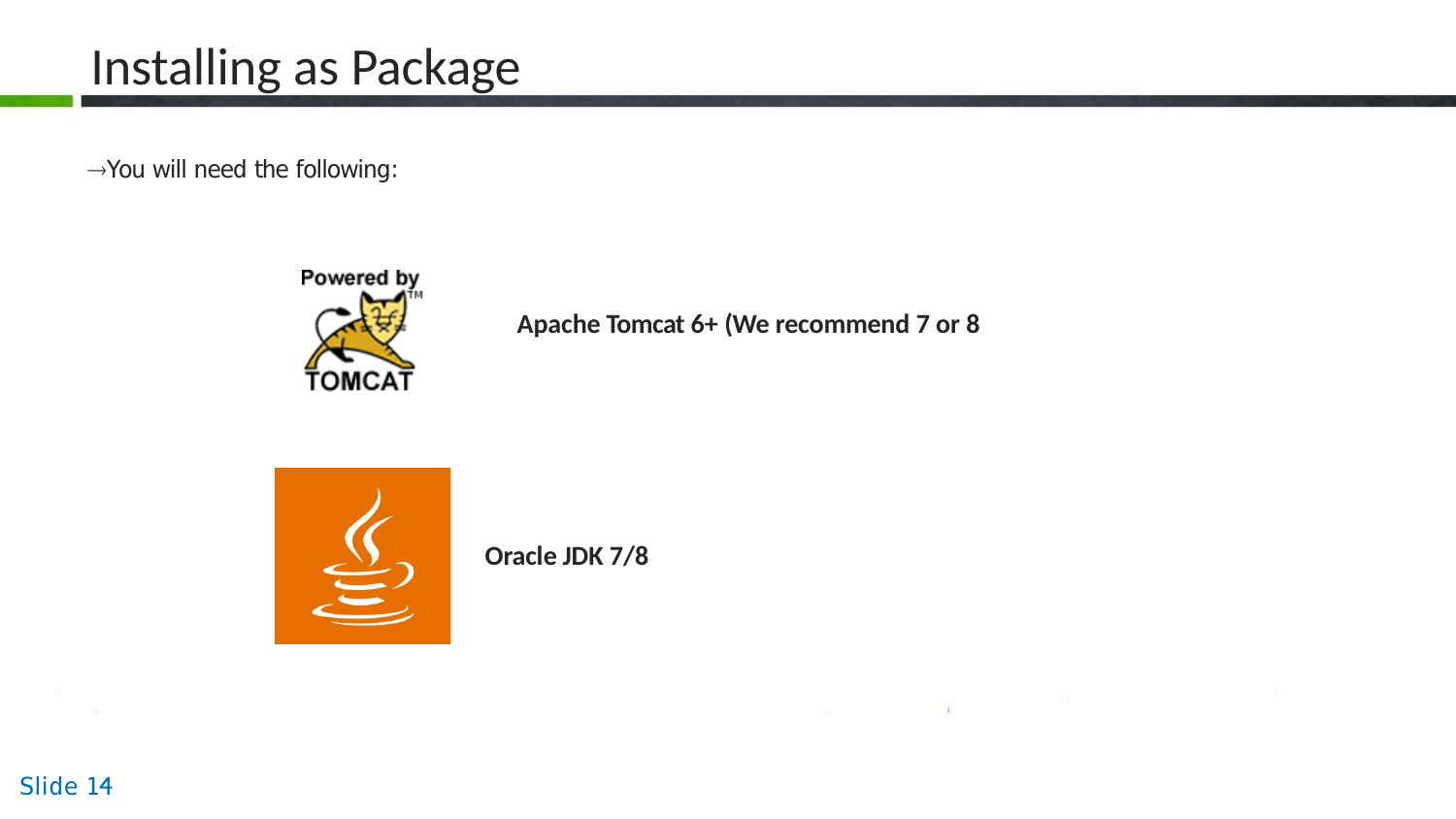

# Installing as Package
→You will need the following:

Apache Tomcat 6+ (We recommend 7 or 8

Oracle JDK 7/8

Slide 14